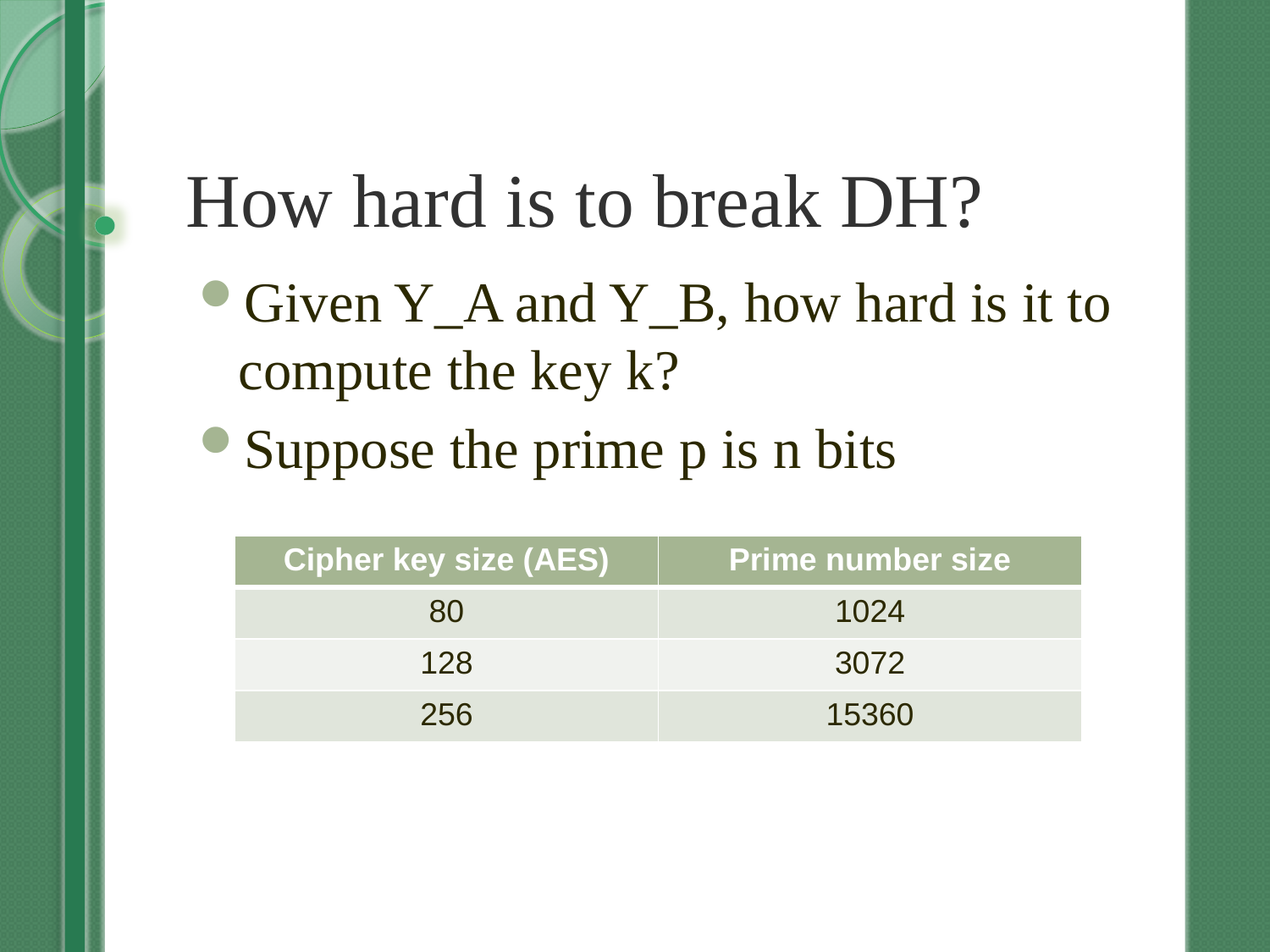

# How hard is to break DH?
Given Y_A and Y_B, how hard is it to compute the key k?
Suppose the prime p is n bits

| Cipher key size (AES) | Prime number size |
| --- | --- |
| 80 | 1024 |
| 128 | 3072 |
| 256 | 15360 |